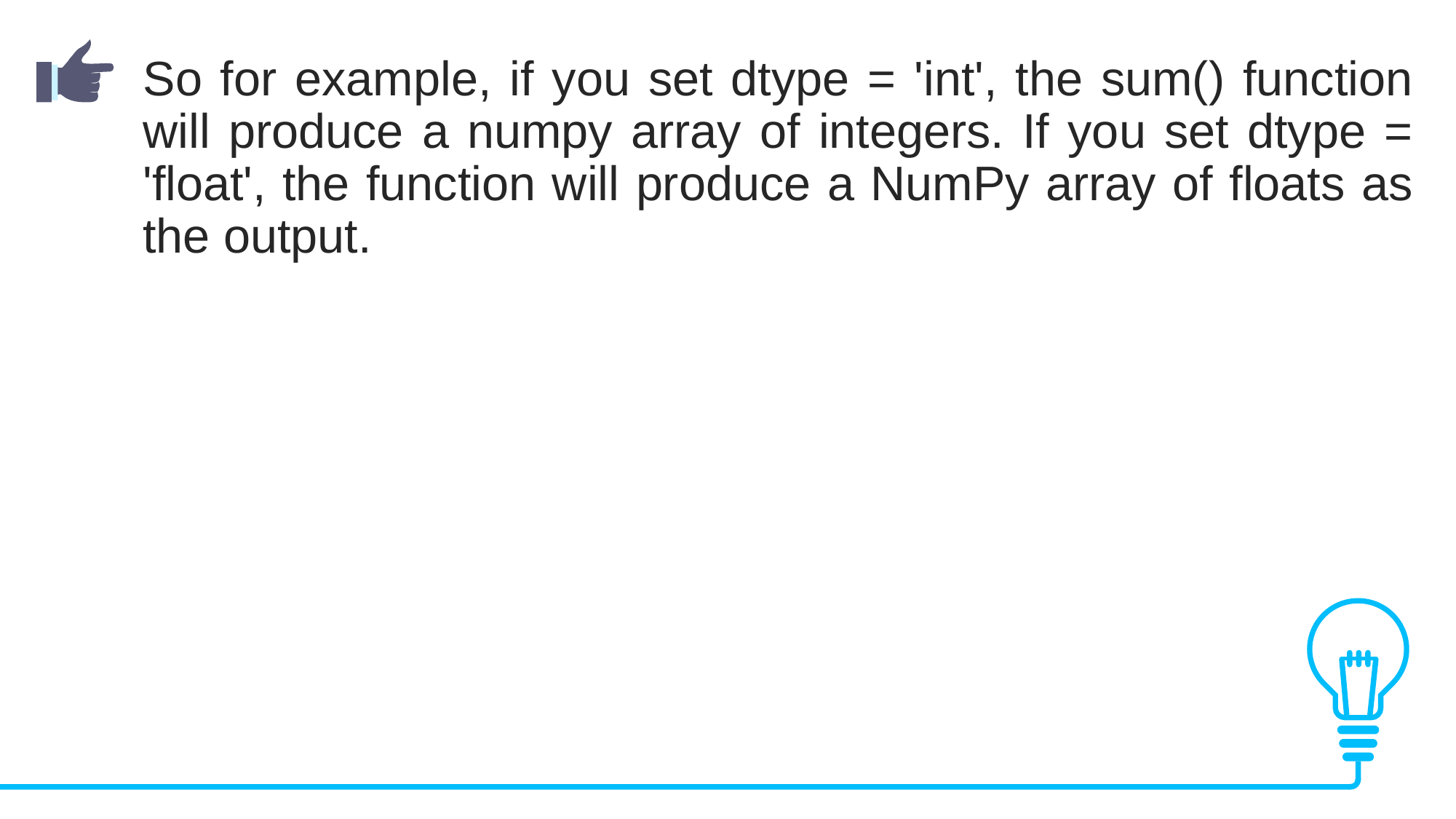

So for example, if you set dtype = 'int', the sum() function will produce a numpy array of integers. If you set dtype = 'float', the function will produce a NumPy array of floats as the output.